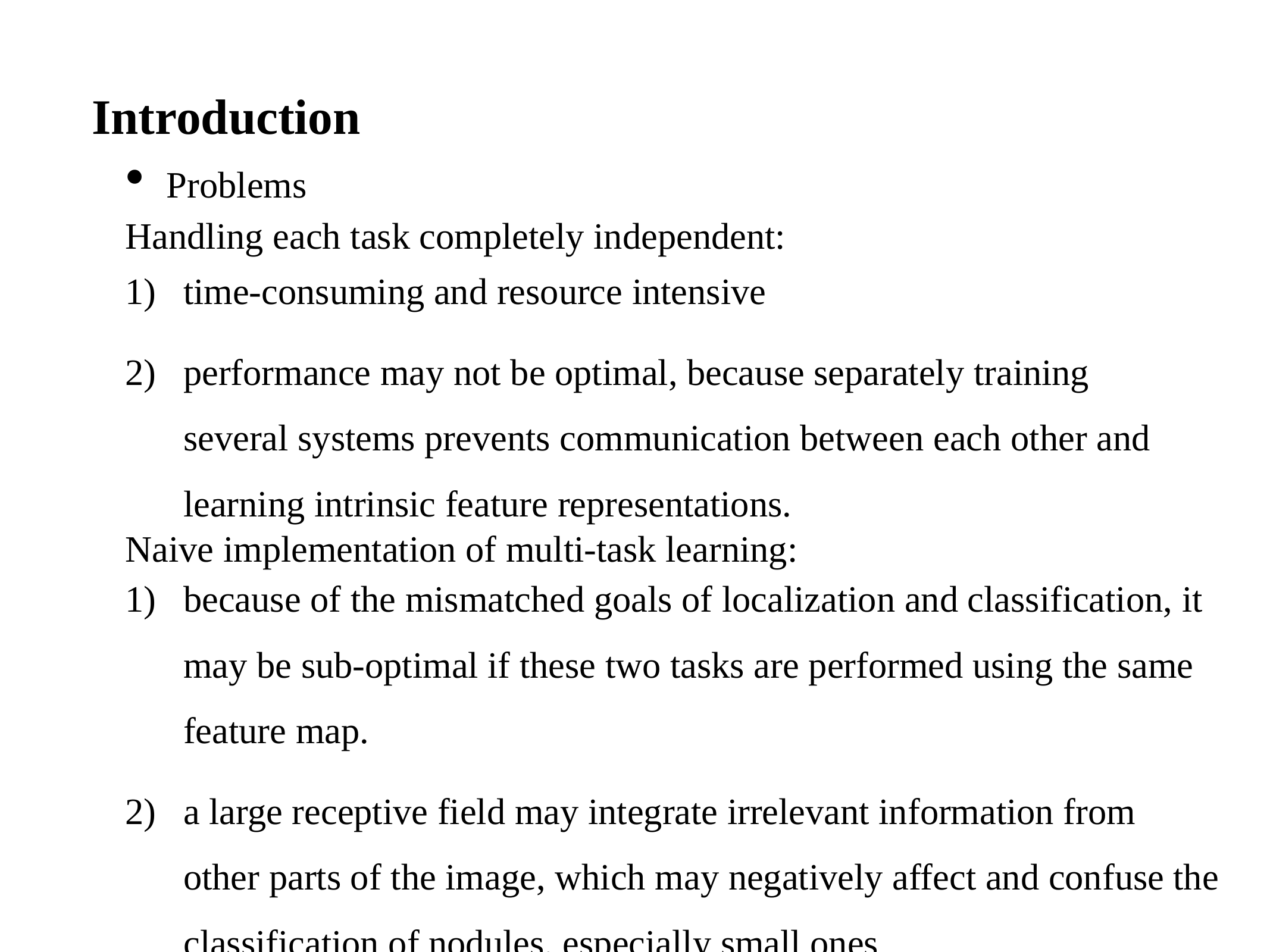

Introduction
Problems
Handling each task completely independent:
time-consuming and resource intensive
performance may not be optimal, because separately training several systems prevents communication between each other and learning intrinsic feature representations.
Naive implementation of multi-task learning:
because of the mismatched goals of localization and classification, it may be sub-optimal if these two tasks are performed using the same feature map.
a large receptive field may integrate irrelevant information from other parts of the image, which may negatively affect and confuse the classification of nodules, especially small ones